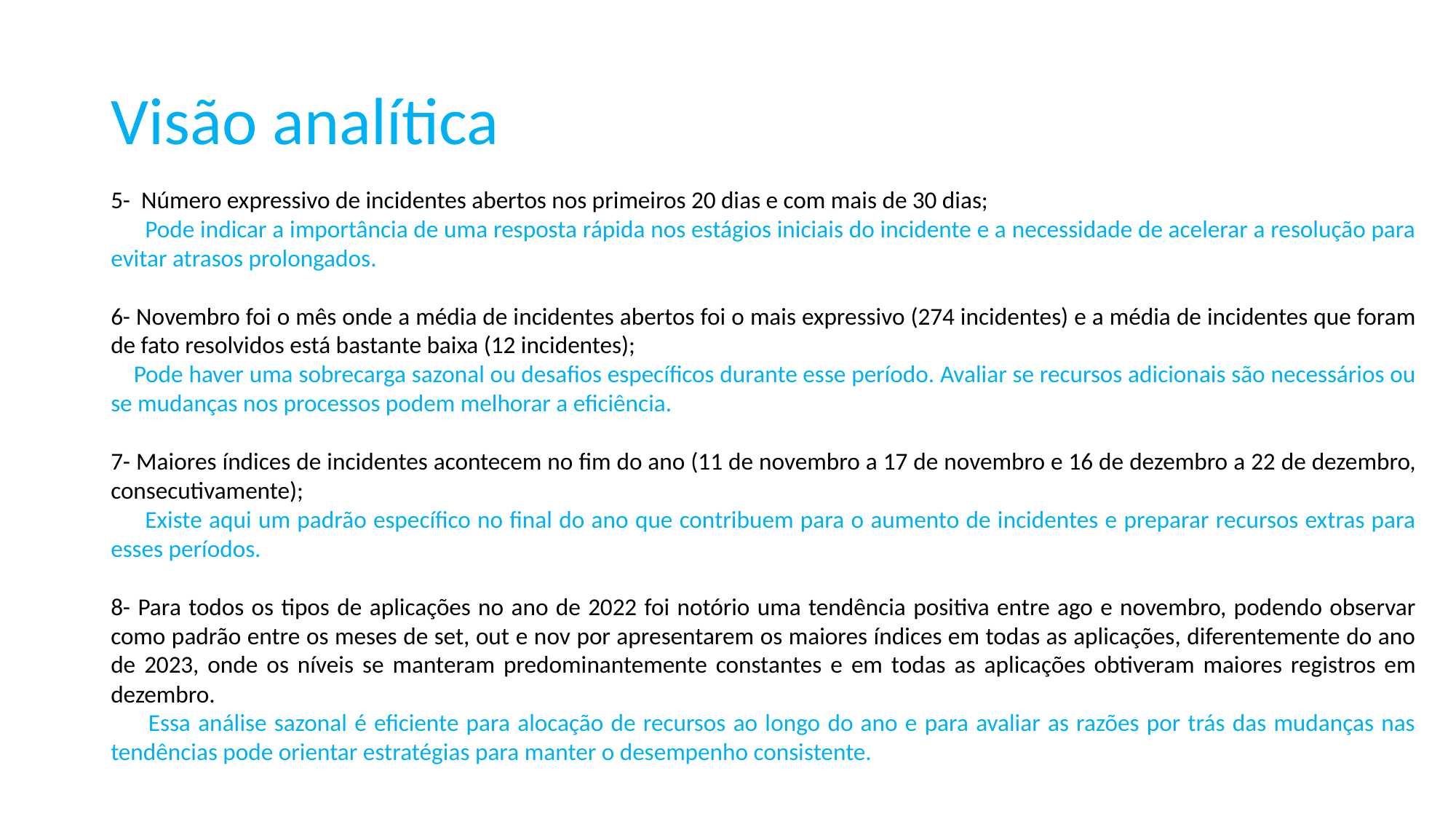

# Visão analítica
5-  Número expressivo de incidentes abertos nos primeiros 20 dias e com mais de 30 dias;
      Pode indicar a importância de uma resposta rápida nos estágios iniciais do incidente e a necessidade de acelerar a resolução para evitar atrasos prolongados.

6- Novembro foi o mês onde a média de incidentes abertos foi o mais expressivo (274 incidentes) e a média de incidentes que foram de fato resolvidos está bastante baixa (12 incidentes);
    Pode haver uma sobrecarga sazonal ou desafios específicos durante esse período. Avaliar se recursos adicionais são necessários ou se mudanças nos processos podem melhorar a eficiência.

7- Maiores índices de incidentes acontecem no fim do ano (11 de novembro a 17 de novembro e 16 de dezembro a 22 de dezembro, consecutivamente);
     Existe aqui um padrão específico no final do ano que contribuem para o aumento de incidentes e preparar recursos extras para esses períodos.

8- Para todos os tipos de aplicações no ano de 2022 foi notório uma tendência positiva entre ago e novembro, podendo observar como padrão entre os meses de set, out e nov por apresentarem os maiores índices em todas as aplicações, diferentemente do ano de 2023, onde os níveis se manteram predominantemente constantes e em todas as aplicações obtiveram maiores registros em dezembro.
     Essa análise sazonal é eficiente para alocação de recursos ao longo do ano e para avaliar as razões por trás das mudanças nas tendências pode orientar estratégias para manter o desempenho consistente.